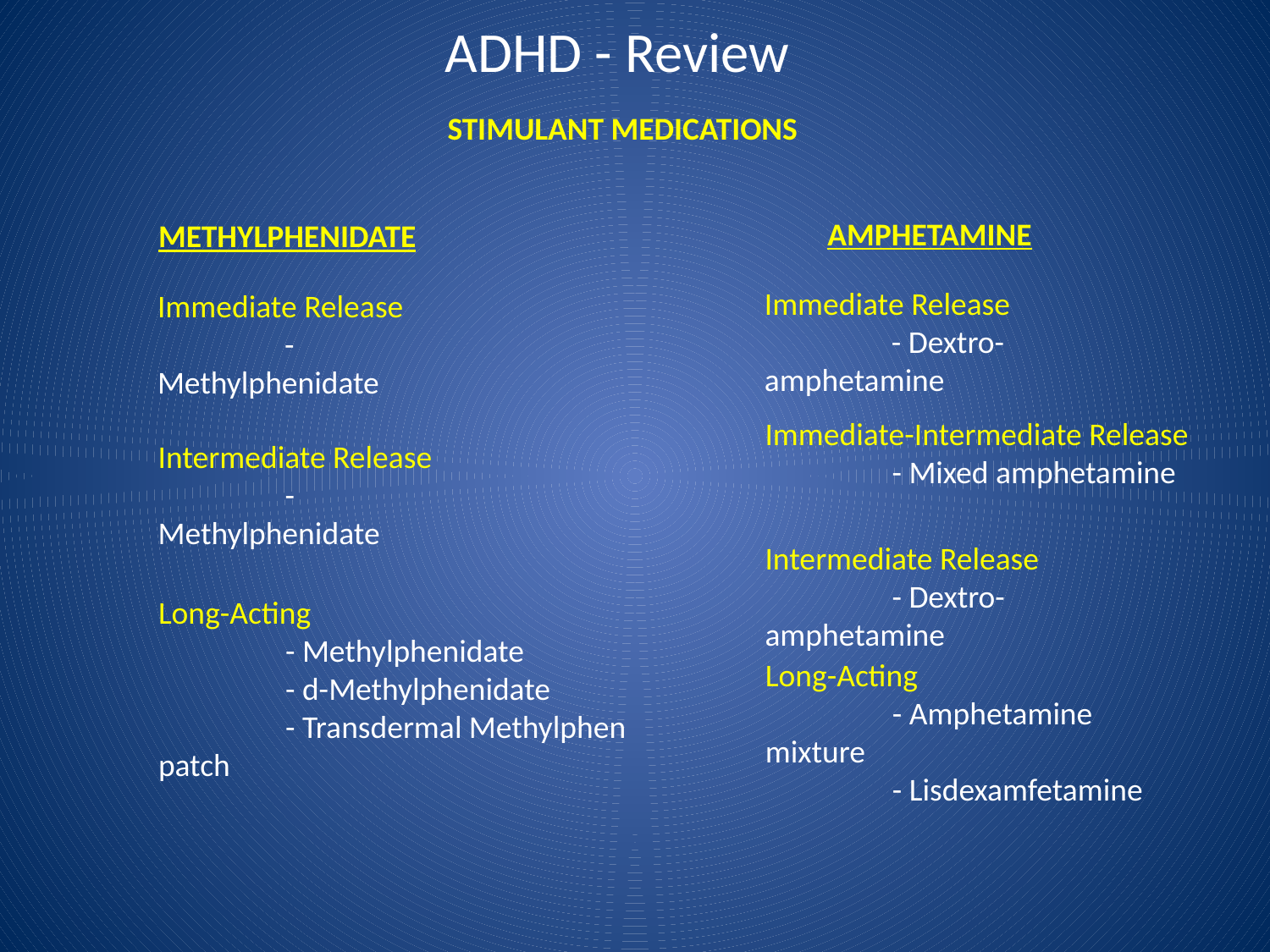

# ADHD - Review
STIMULANT MEDICATIONS
AMPHETAMINE
METHYLPHENIDATE
Immediate Release
	- Dextro-amphetamine
Immediate Release
	- Methylphenidate
Immediate-Intermediate Release
	- Mixed amphetamine
Intermediate Release
	- Methylphenidate
Intermediate Release
	- Dextro-amphetamine
Long-Acting
	- Methylphenidate
	- d-Methylphenidate
	- Transdermal Methylphen patch
Long-Acting
	- Amphetamine mixture
	- Lisdexamfetamine